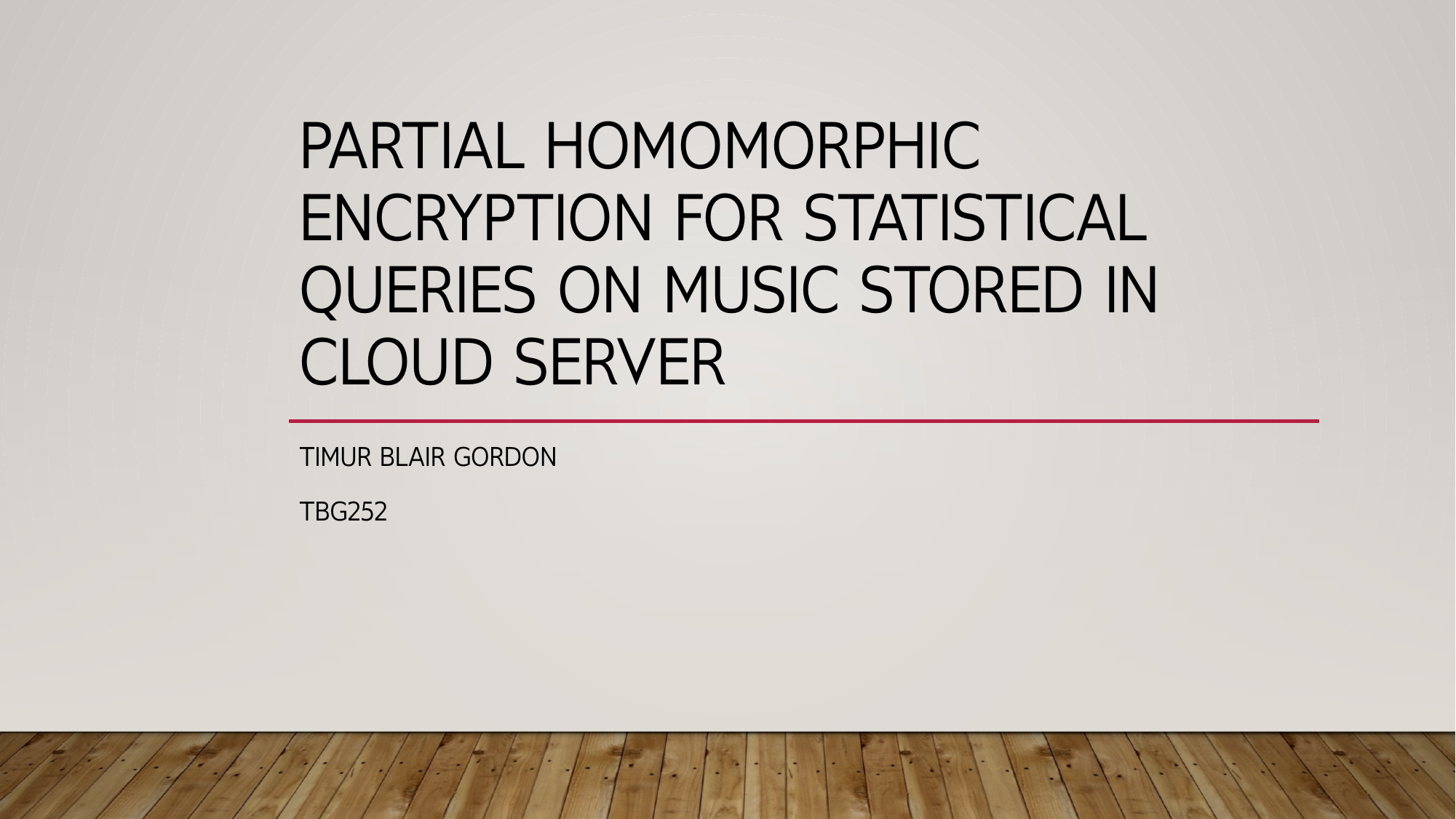

# Partial Homomorphic Encryption for Statistical Queries on Music Stored in Cloud Server
Timur Blair GORDON
TBG252